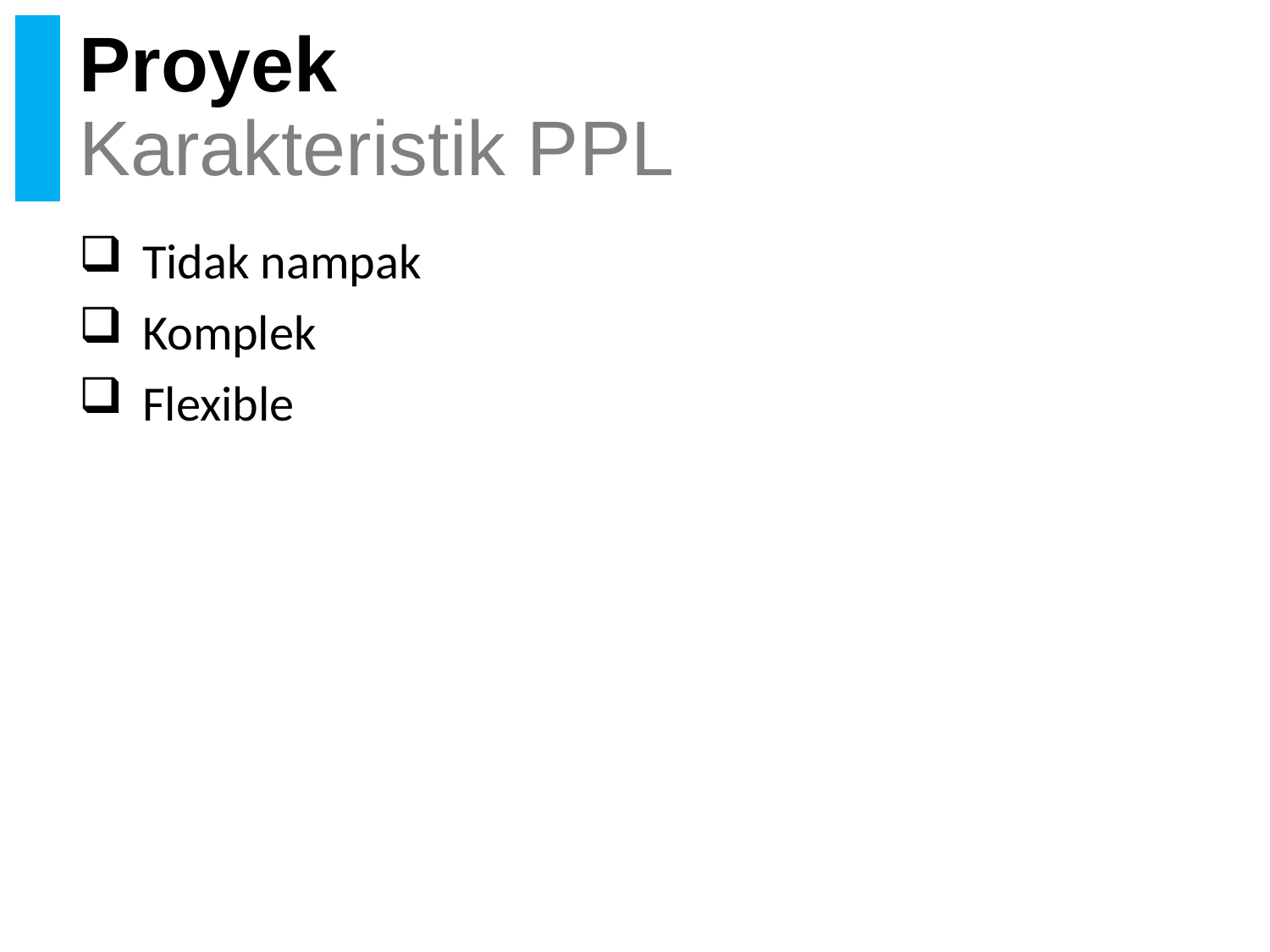

# Proyek Karakteristik PPL
Tidak nampak
Komplek
Flexible